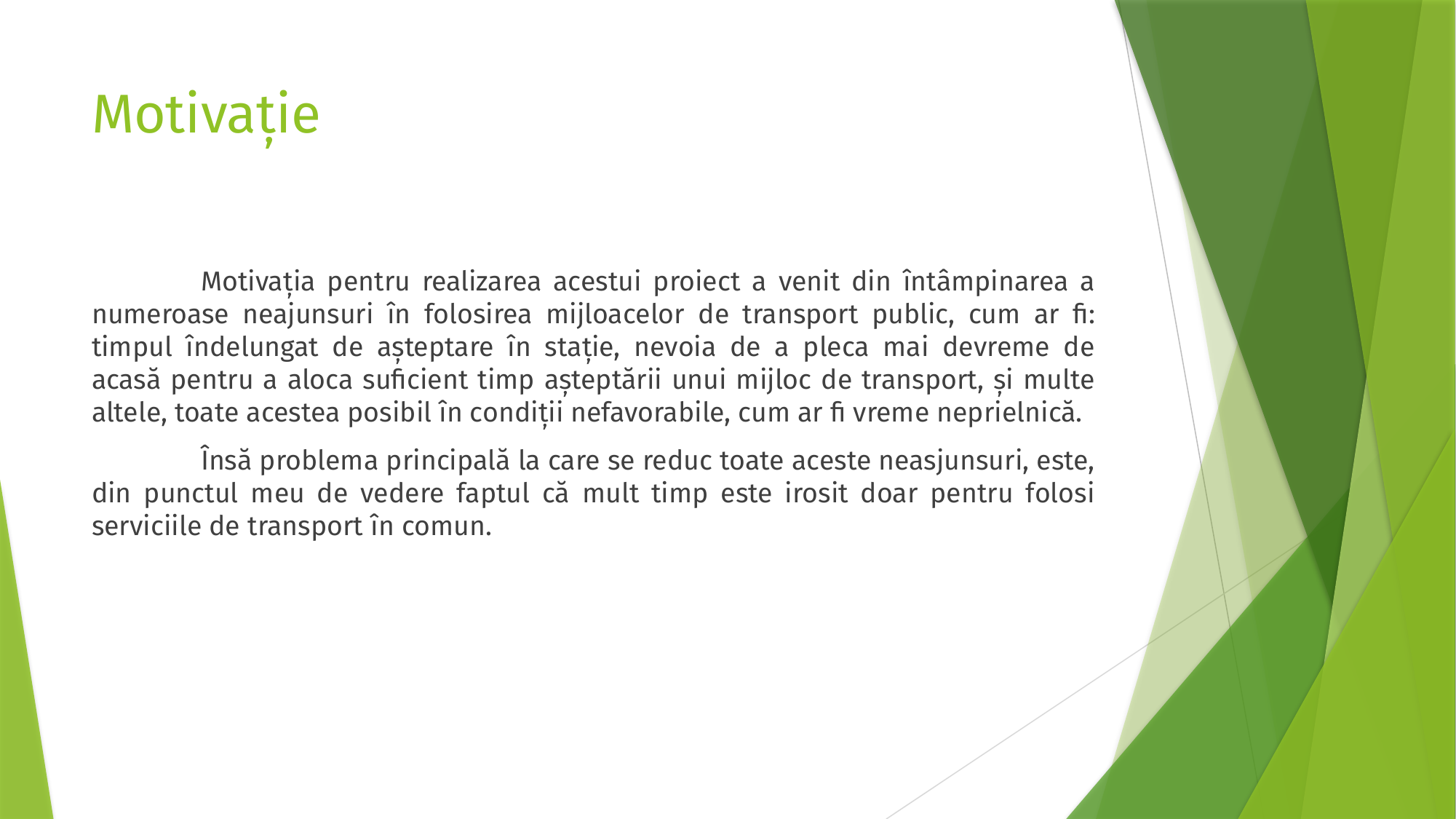

# Motivație
	Motivația pentru realizarea acestui proiect a venit din întâmpinarea a numeroase neajunsuri în folosirea mijloacelor de transport public, cum ar fi: timpul îndelungat de așteptare în stație, nevoia de a pleca mai devreme de acasă pentru a aloca suficient timp așteptării unui mijloc de transport, și multe altele, toate acestea posibil în condiții nefavorabile, cum ar fi vreme neprielnică.
	Însă problema principală la care se reduc toate aceste neasjunsuri, este, din punctul meu de vedere faptul că mult timp este irosit doar pentru folosi serviciile de transport în comun.